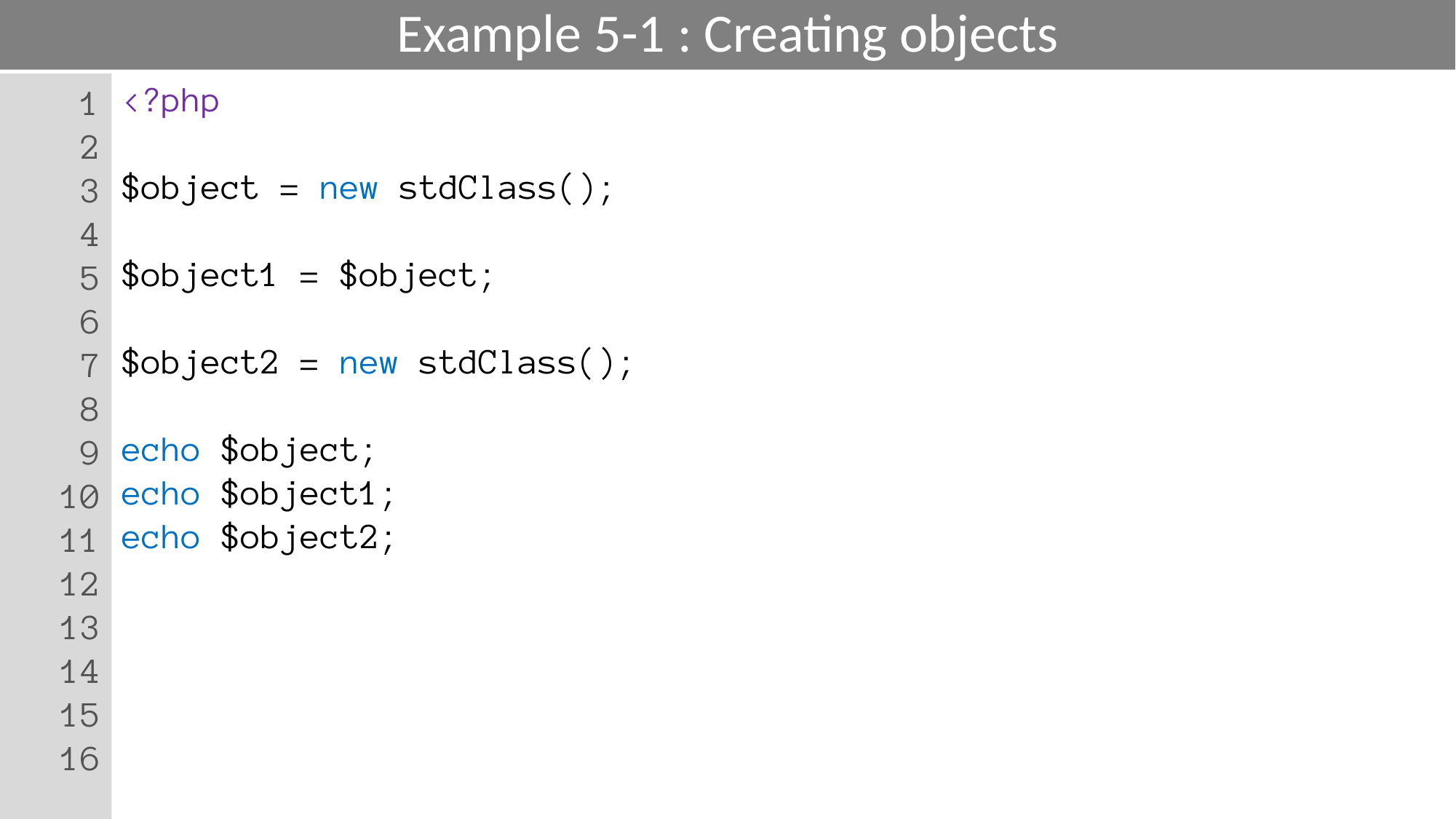

# Example 5-1 : Creating objects
1
2
3
4
5
6
7
8
9
10
11
12
13
14
15
16

<?php

$object = new stdClass();

$object1 = $object;

$object2 = new stdClass();

echo $object;
echo $object1;
echo $object2;